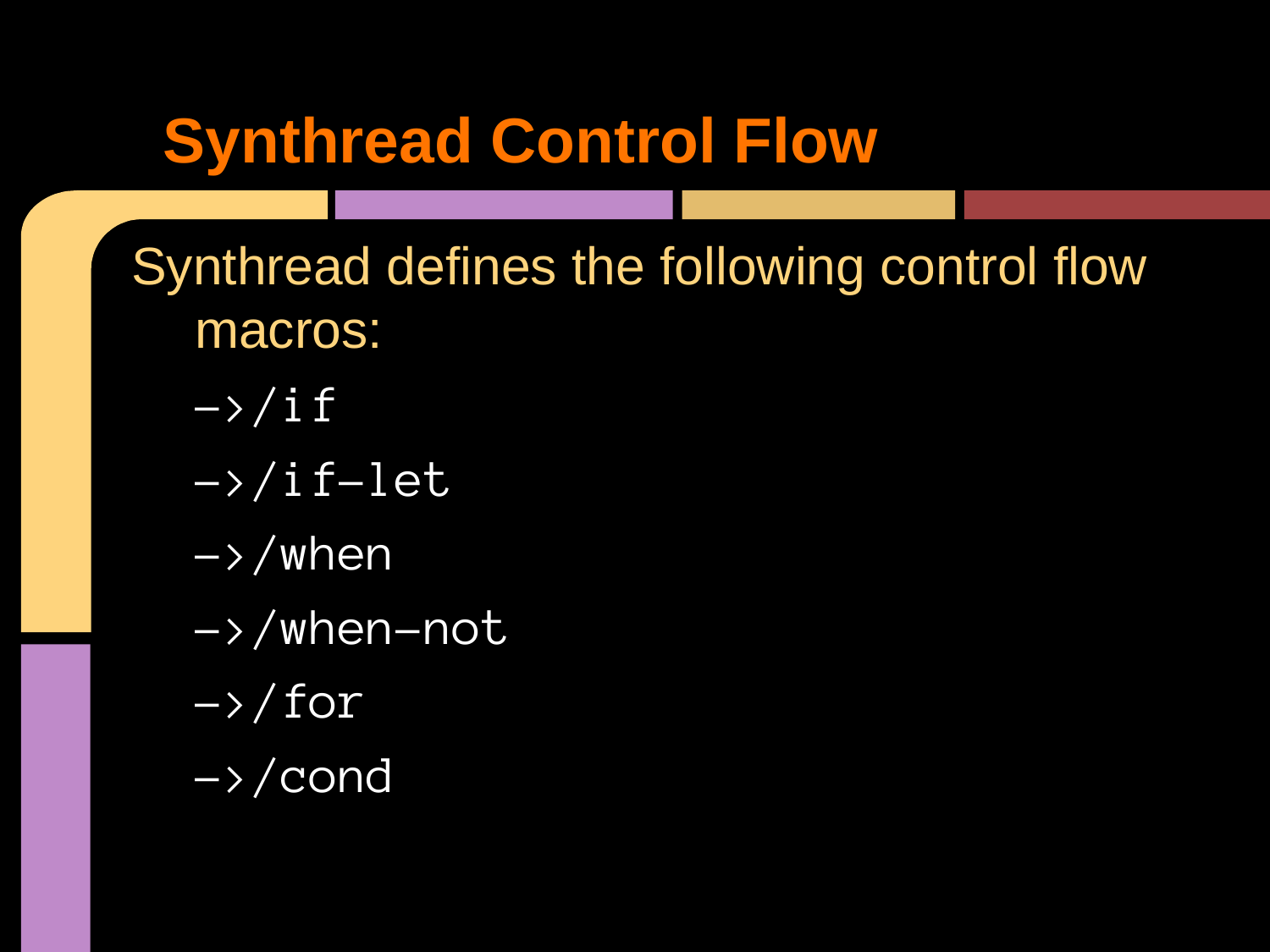

# Synthread Control Flow
Synthread defines the following control flow macros:
->/if
->/if-let
->/when
->/when-not
->/for
->/cond